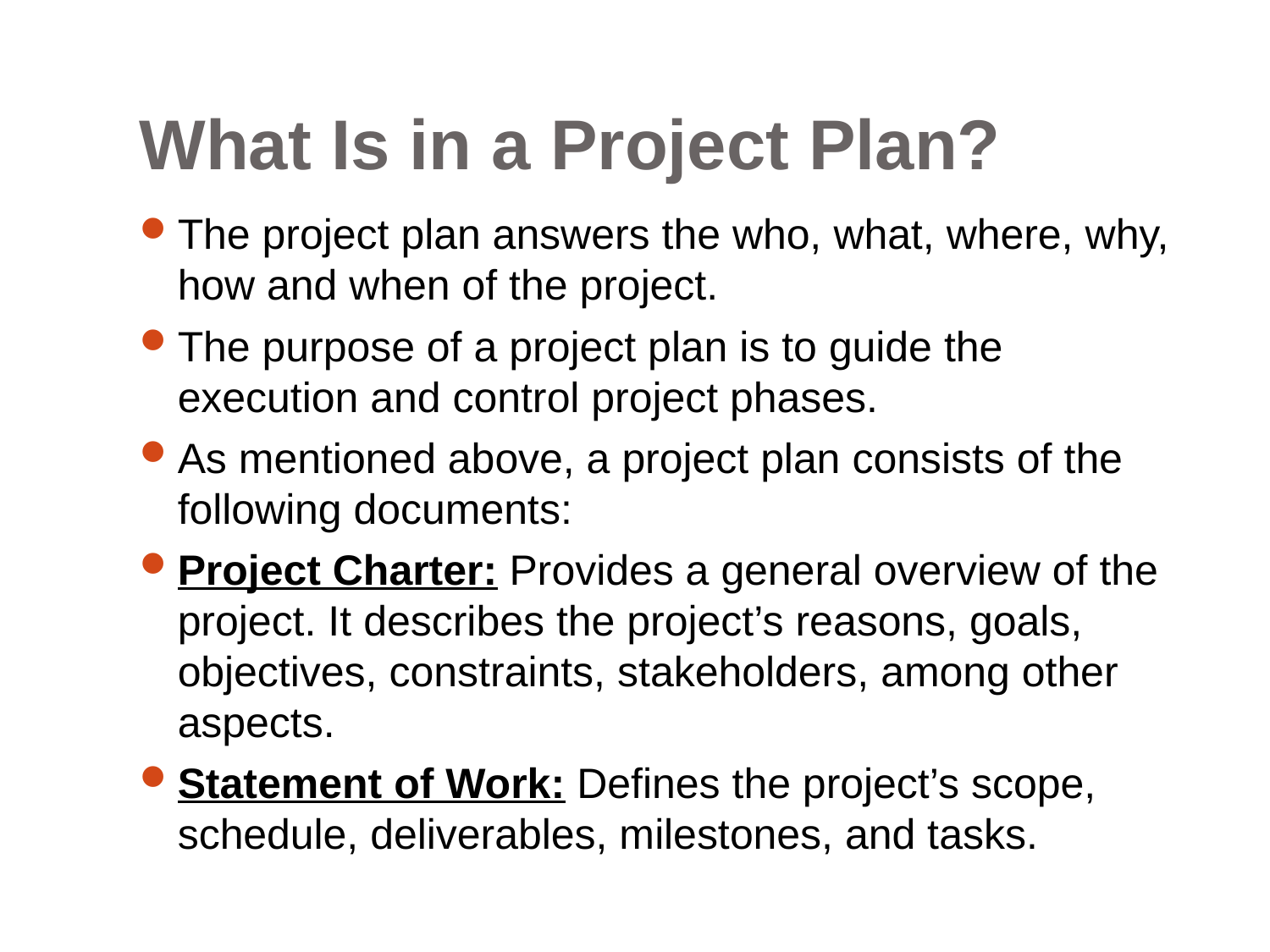

# What Is in a Project Plan?
The project plan answers the who, what, where, why, how and when of the project.
The purpose of a project plan is to guide the execution and control project phases.
As mentioned above, a project plan consists of the following documents:
Project Charter: Provides a general overview of the project. It describes the project’s reasons, goals, objectives, constraints, stakeholders, among other aspects.
Statement of Work: Defines the project’s scope, schedule, deliverables, milestones, and tasks.